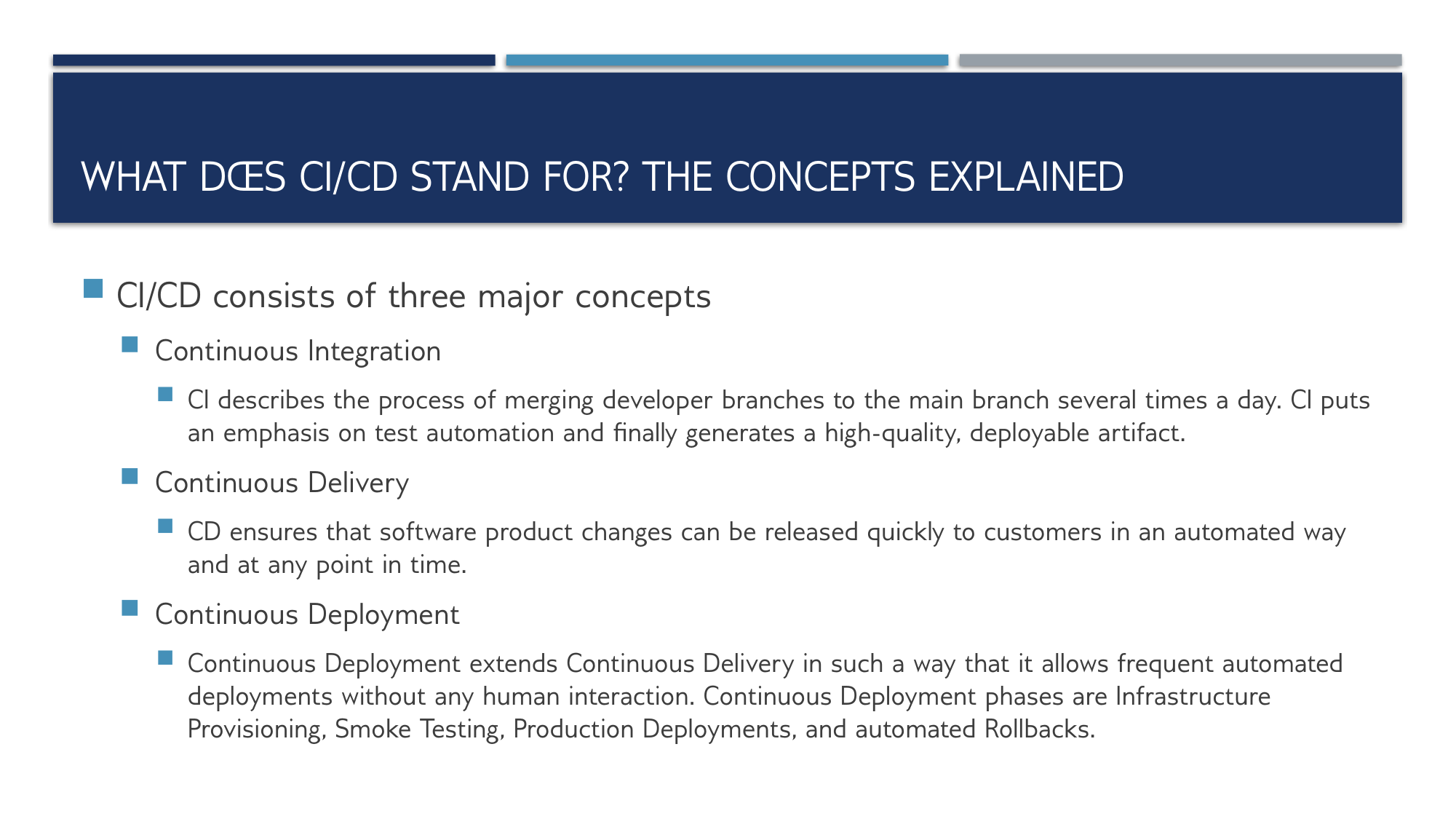

# WHAT DOES CI/CD STAND FOR? THE CONCEPTS EXPLAINED
CI/CD consists of three major concepts
Continuous Integration
CI describes the process of merging developer branches to the main branch several times a day. CI puts an emphasis on test automation and ﬁnally generates a high-quality, deployable artifact.
Continuous Delivery
CD ensures that software product changes can be released quickly to customers in an automated way and at any point in time.
Continuous Deployment
Continuous Deployment extends Continuous Delivery in such a way that it allows frequent automated deployments without any human interaction. Continuous Deployment phases are Infrastructure Provisioning, Smoke Testing, Production Deployments, and automated Rollbacks.